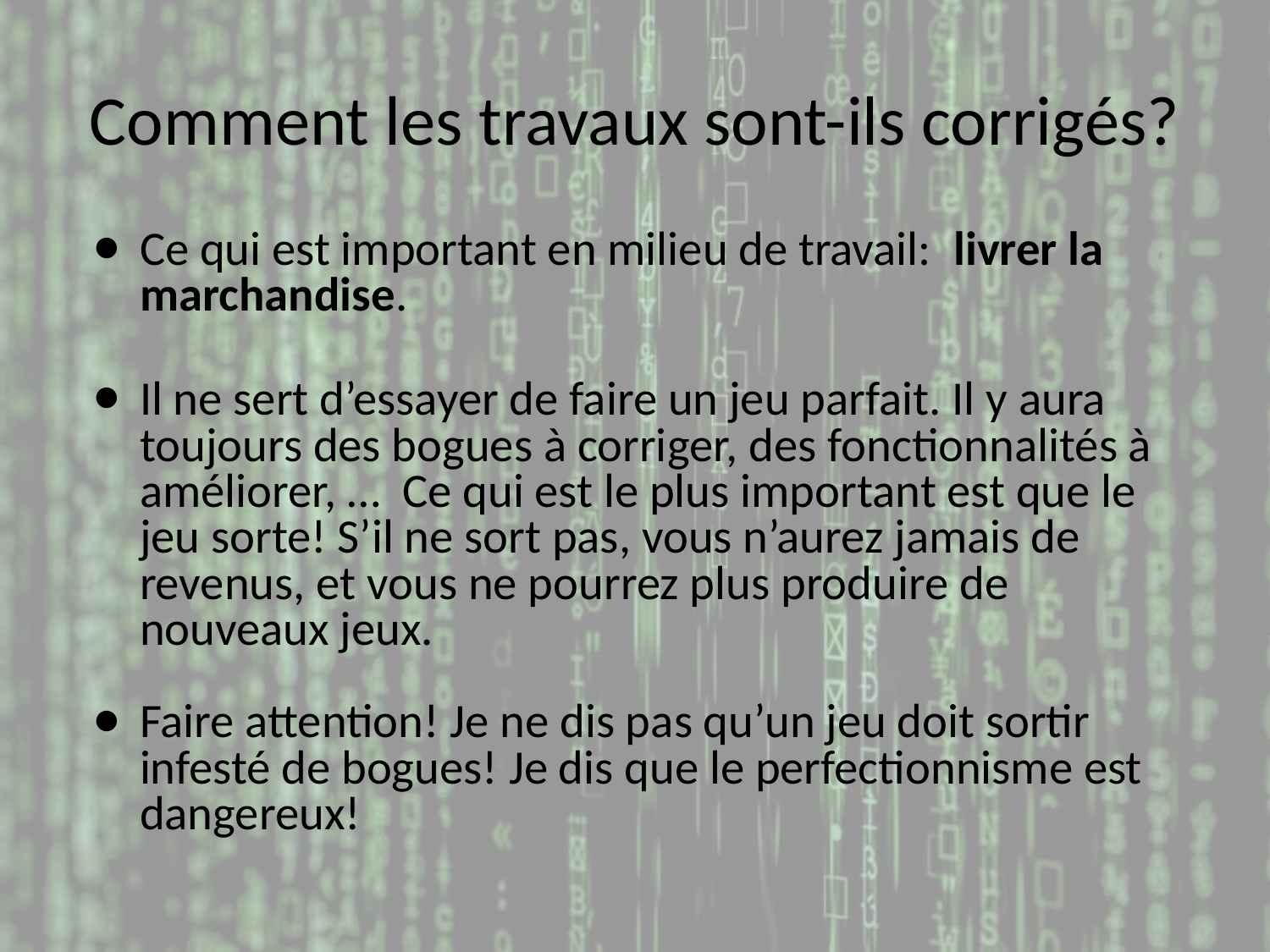

# Comment les travaux sont-ils corrigés?
Ce qui est important en milieu de travail:  livrer la marchandise.
Il ne sert d’essayer de faire un jeu parfait. Il y aura toujours des bogues à corriger, des fonctionnalités à améliorer, …  Ce qui est le plus important est que le jeu sorte! S’il ne sort pas, vous n’aurez jamais de revenus, et vous ne pourrez plus produire de nouveaux jeux.
Faire attention! Je ne dis pas qu’un jeu doit sortir infesté de bogues! Je dis que le perfectionnisme est dangereux!